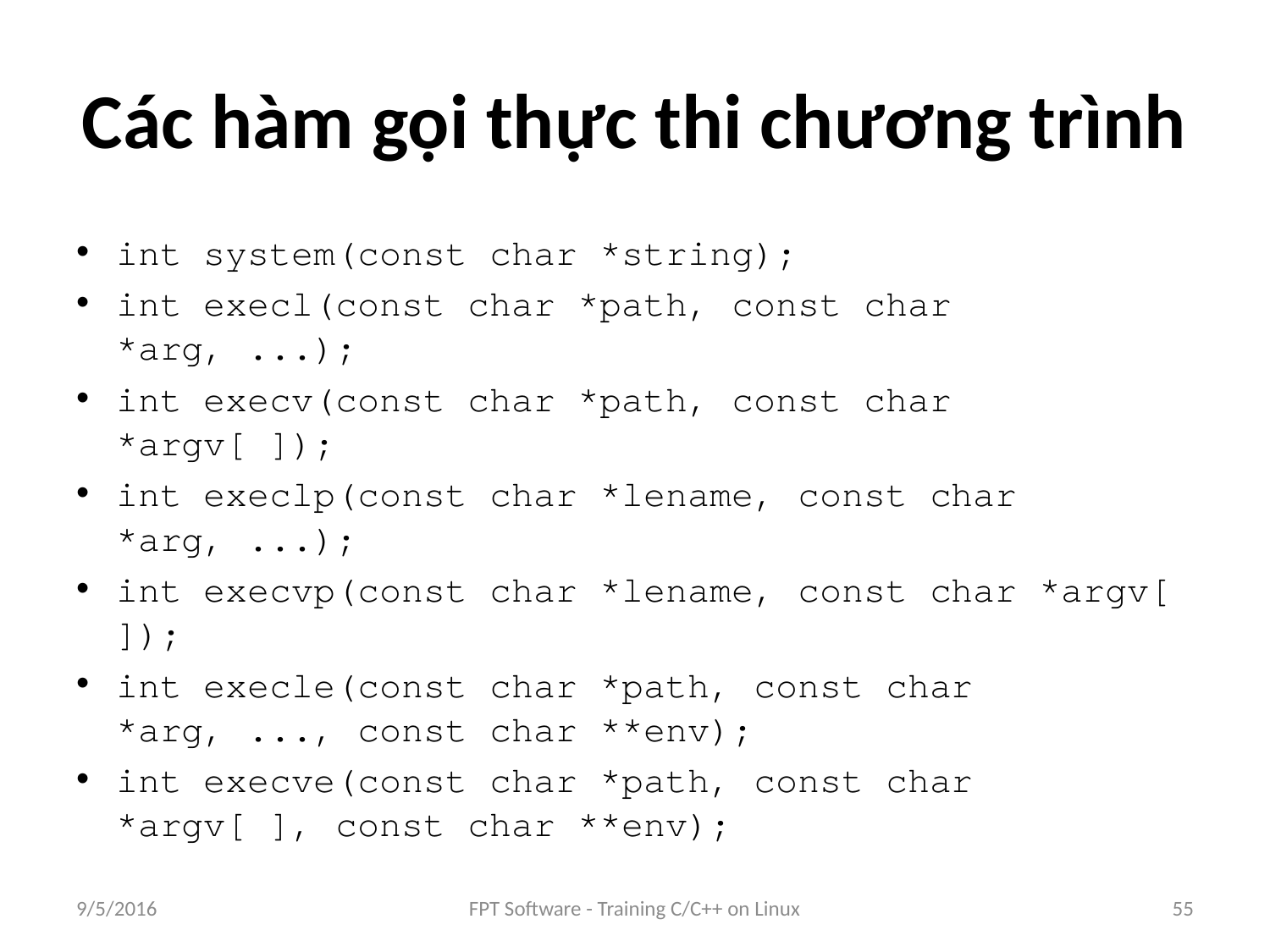

# Các hàm gọi thực thi chương trình
int system(const char *string);
int execl(const char *path, const char *arg, ...);
int execv(const char *path, const char *argv[ ]);
int execlp(const char *lename, const char *arg, ...);
int execvp(const char *lename, const char *argv[ ]);
int execle(const char *path, const char *arg, ..., const char **env);
int execve(const char *path, const char *argv[ ], const char **env);

9/5/2016
FPT Software - Training C/C++ on Linux
55